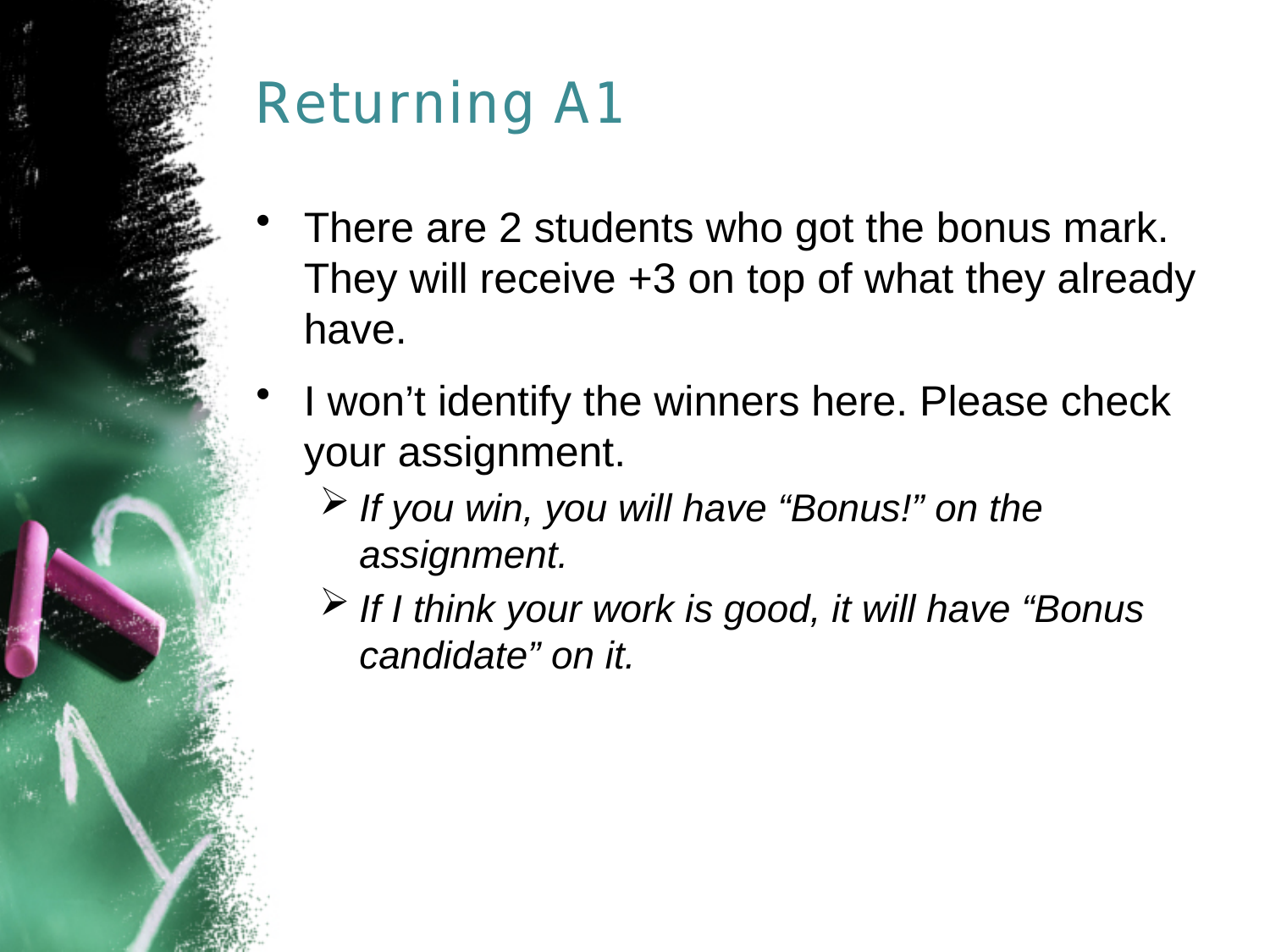

# Returning A1
There are 2 students who got the bonus mark. They will receive +3 on top of what they already have.
I won’t identify the winners here. Please check your assignment.
If you win, you will have “Bonus!” on the assignment.
If I think your work is good, it will have “Bonus candidate” on it.